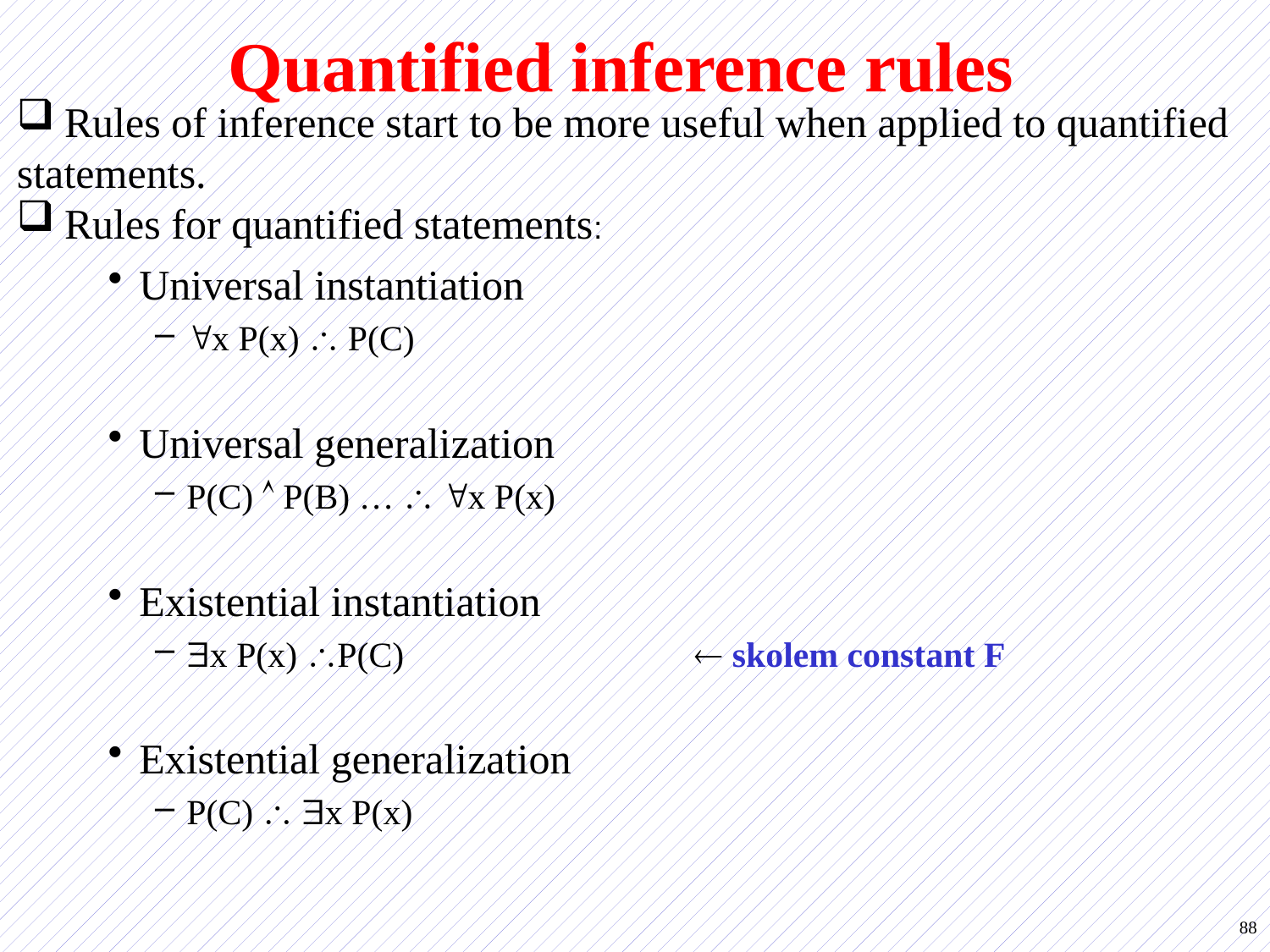

# Quantified inference rules

Rules of inference start to be more useful when applied to quantified
statements.
Rules for quantified statements:
Universal instantiation
∀x P(x) ∴ P(C)

Universal generalization
P(C) ∧ P(B) … ∴ ∀x P(x)

Existential instantiation
∃x P(x) ∴P(C)     		← skolem constant F

Existential generalization
P(C) ∴ ∃x P(x)
88